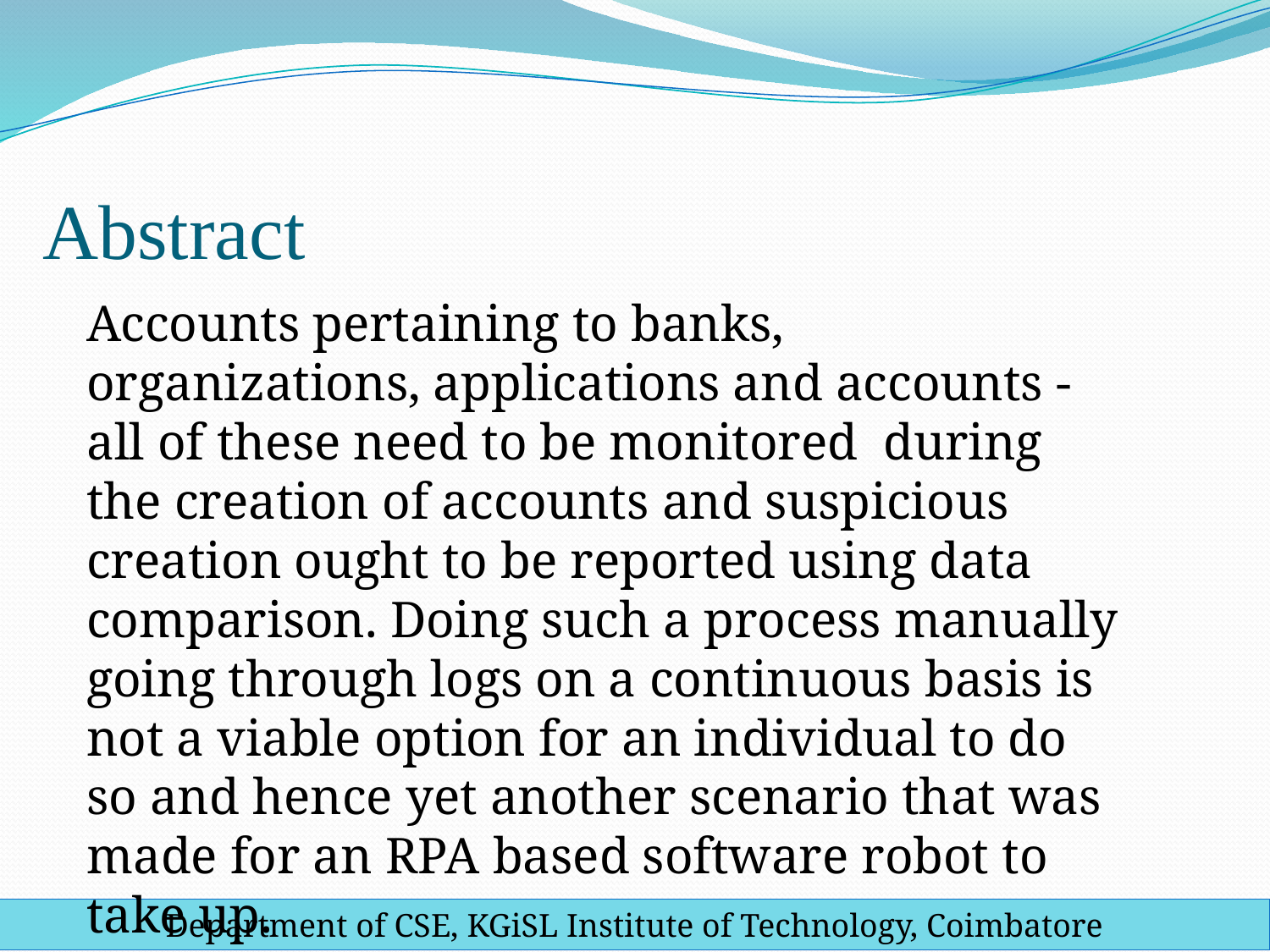

# Abstract

Accounts pertaining to banks, organizations, applications and accounts - all of these need to be monitored  during the creation of accounts and suspicious creation ought to be reported using data comparison. Doing such a process manually going through logs on a continuous basis is not a viable option for an individual to do so and hence yet another scenario that was made for an RPA based software robot to take up.

Department of CSE, KGiSL Institute of Technology, Coimbatore